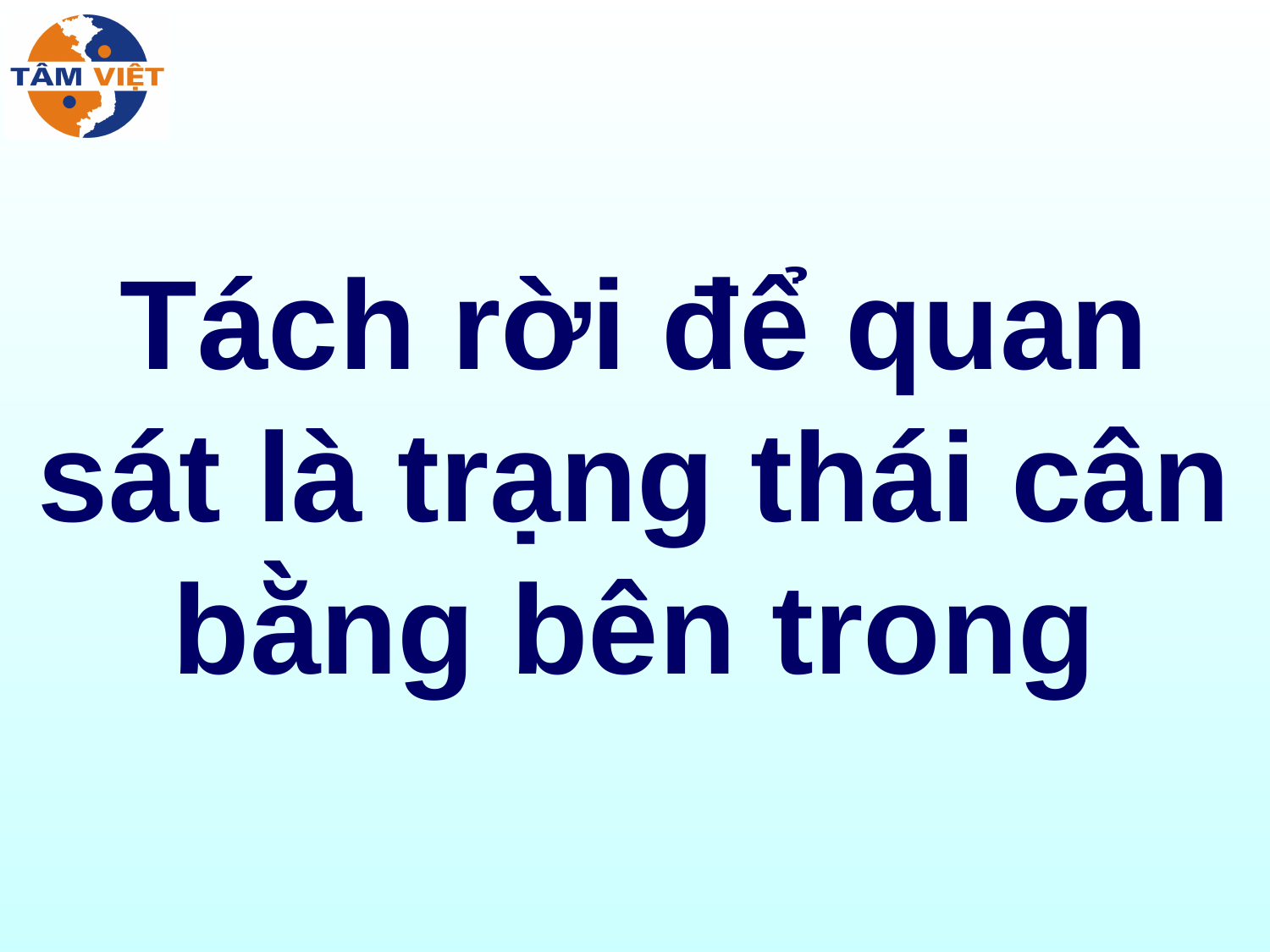

# Tách rời để quan sát là trạng thái cân bằng bên trong